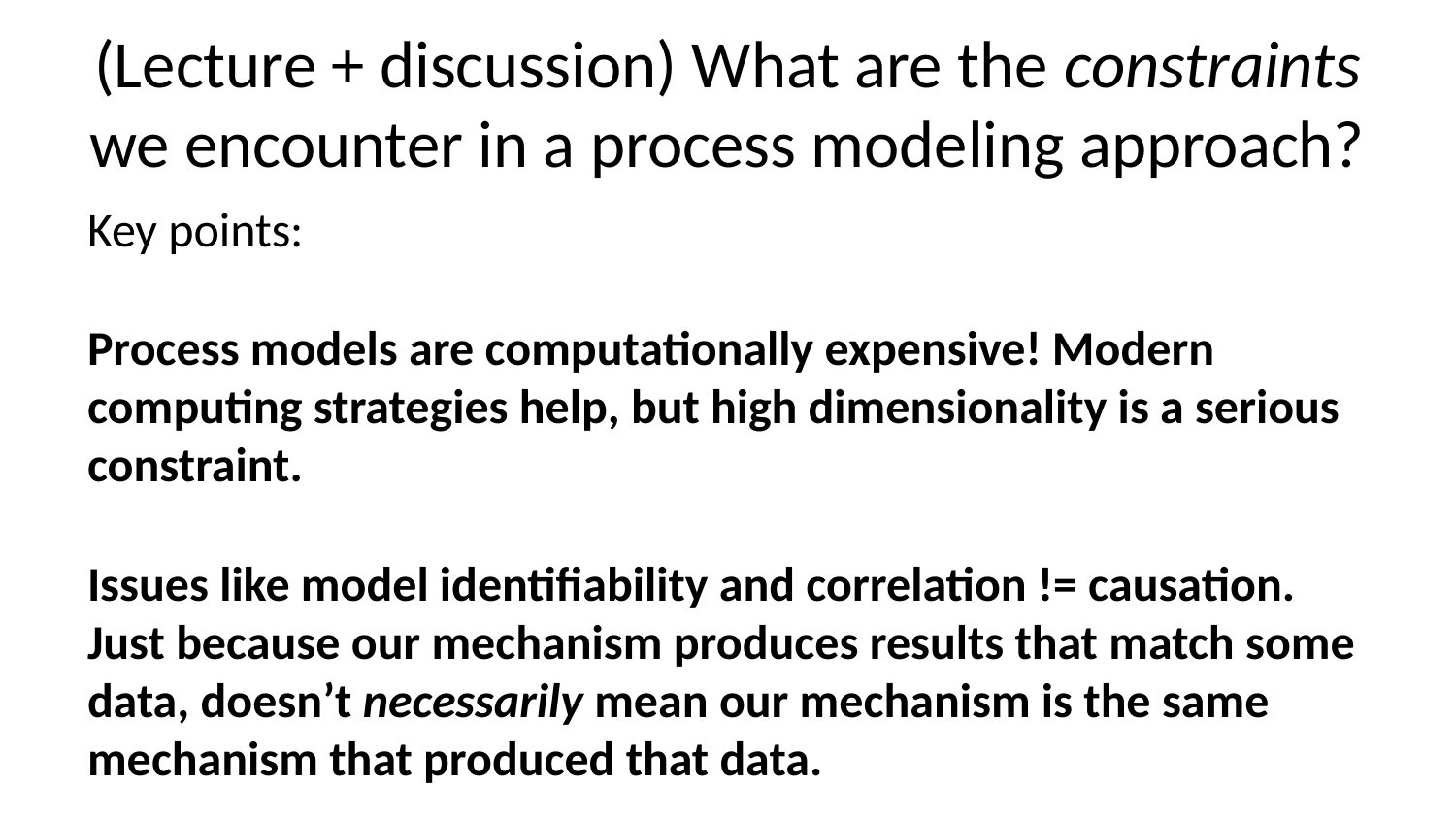

# (Lecture + discussion) What are the constraints we encounter in a process modeling approach?
Key points:
Process models are computationally expensive! Modern computing strategies help, but high dimensionality is a serious constraint.
Issues like model identifiability and correlation != causation. Just because our mechanism produces results that match some data, doesn’t necessarily mean our mechanism is the same mechanism that produced that data.
Process models are themselves nondeterministic, so must be run many times.